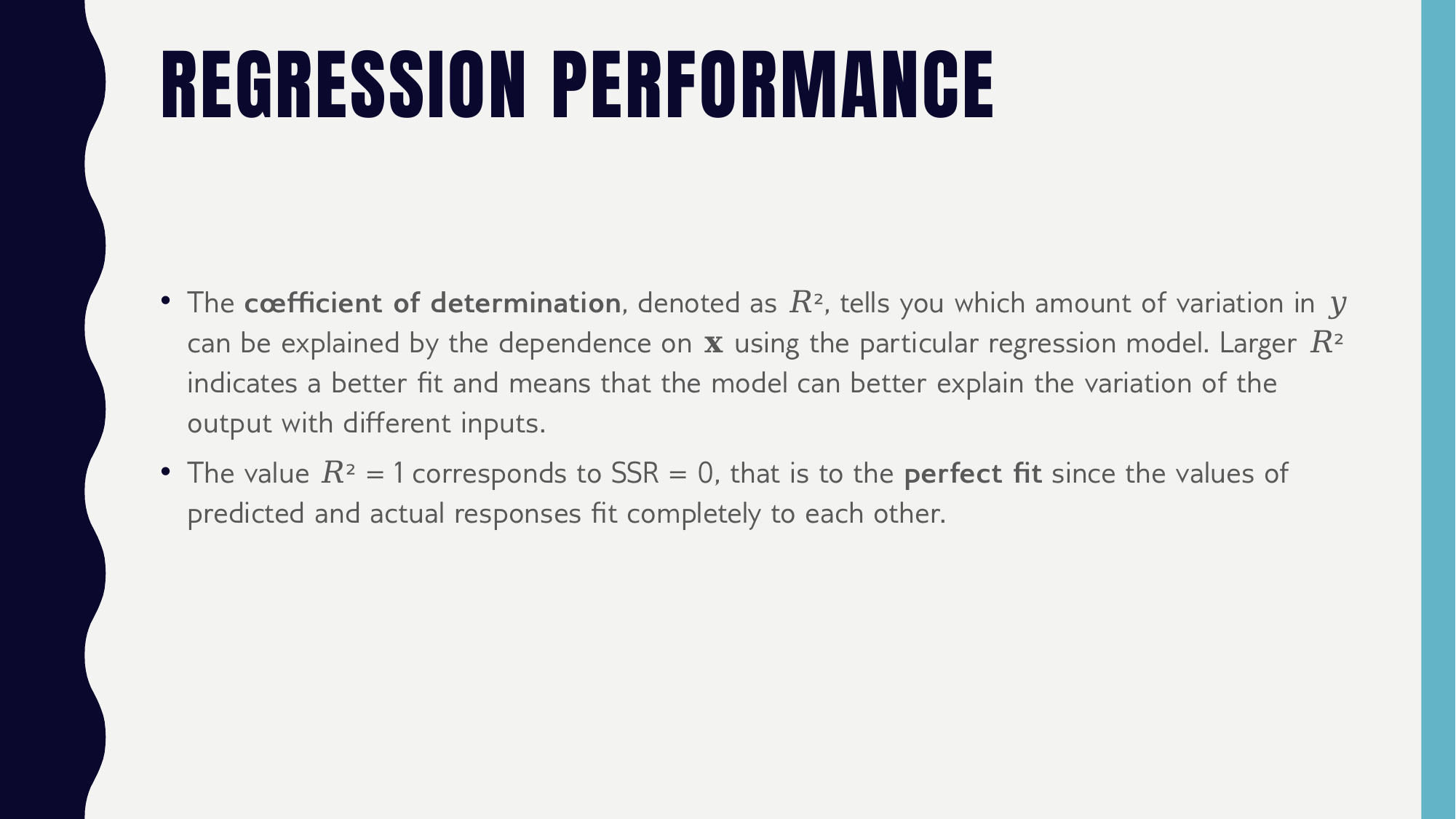

# Regression performance
The coefficient of determination, denoted as 𝑅², tells you which amount of variation in 𝑦 can be explained by the dependence on 𝐱 using the particular regression model. Larger 𝑅² indicates a better fit and means that the model can better explain the variation of the output with different inputs.
The value 𝑅² = 1 corresponds to SSR = 0, that is to the perfect fit since the values of predicted and actual responses fit completely to each other.